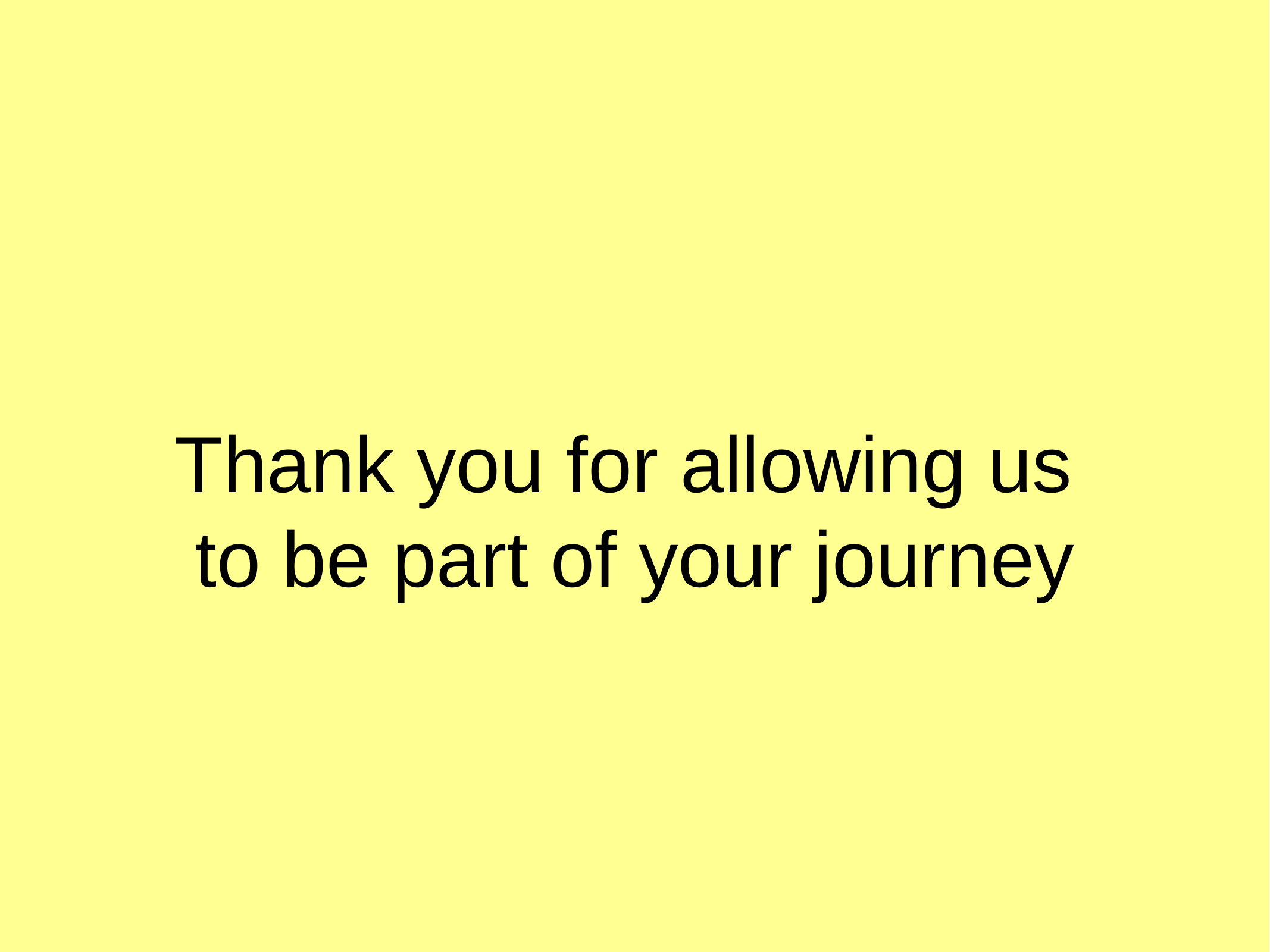

# Thank you for allowing us
to be part of your journey